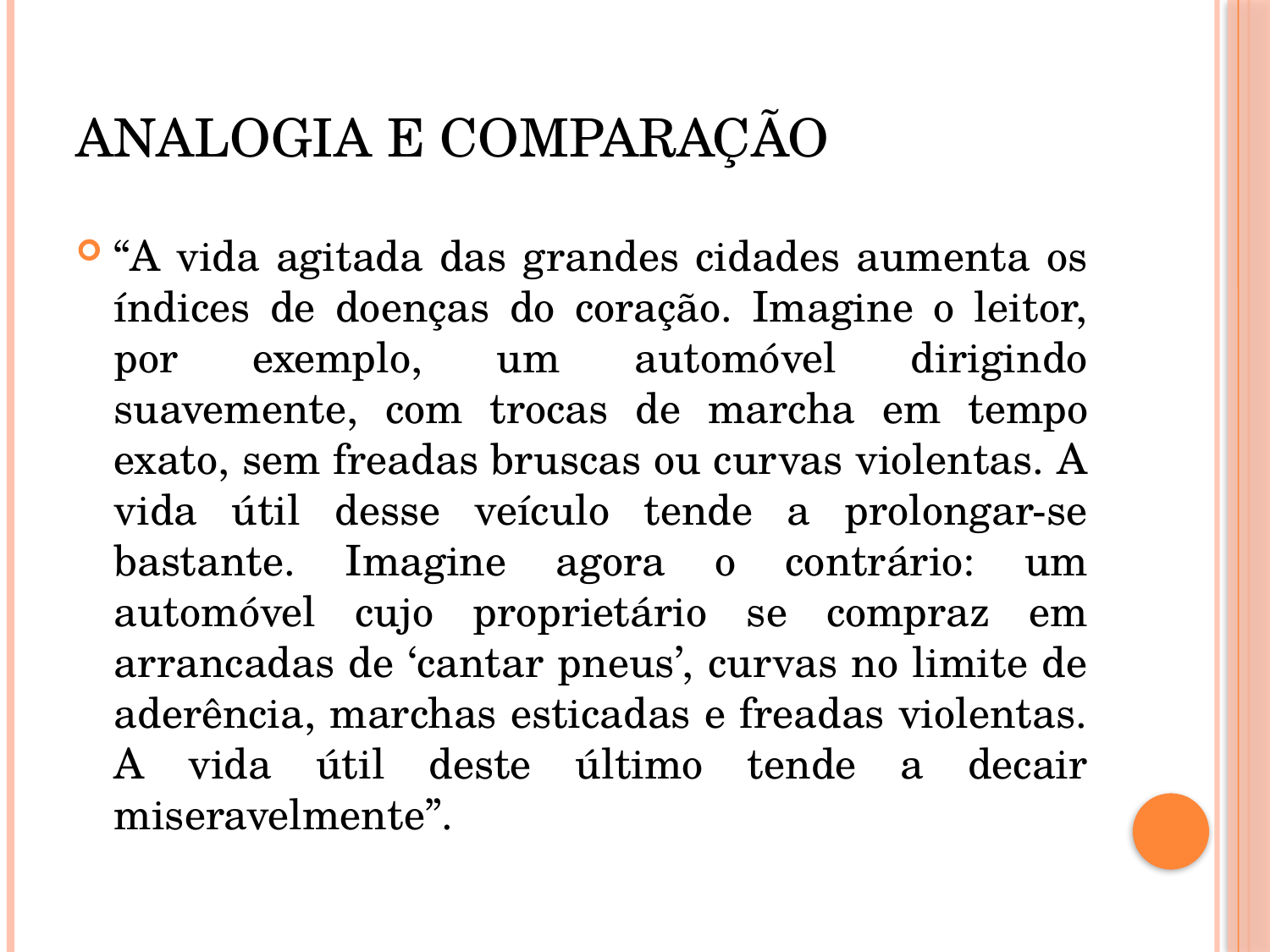

Analogia e comparação
“A vida agitada das grandes cidades aumenta os índices de doenças do coração. Imagine o leitor, por exemplo, um automóvel dirigindo suavemente, com trocas de marcha em tempo exato, sem freadas bruscas ou curvas violentas. A vida útil desse veículo tende a prolongar-se bastante. Imagine agora o contrário: um automóvel cujo proprietário se compraz em arrancadas de ‘cantar pneus’, curvas no limite de aderência, marchas esticadas e freadas violentas. A vida útil deste último tende a decair miseravelmente”.